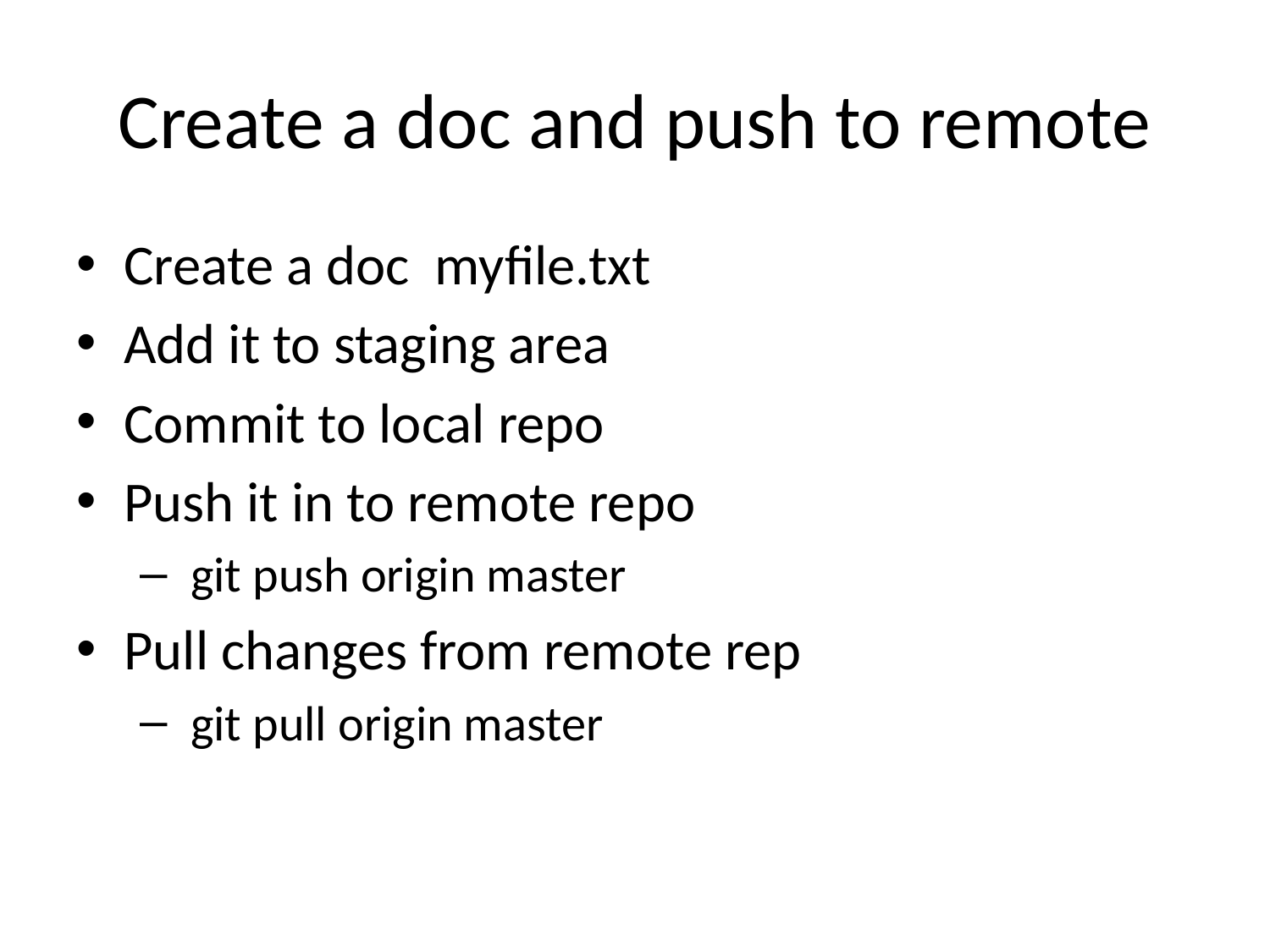

# Create a doc and push to remote
Create a doc  myfile.txt
Add it to staging area
Commit to local repo
Push it in to remote repo
 git push origin master
Pull changes from remote rep
 git pull origin master